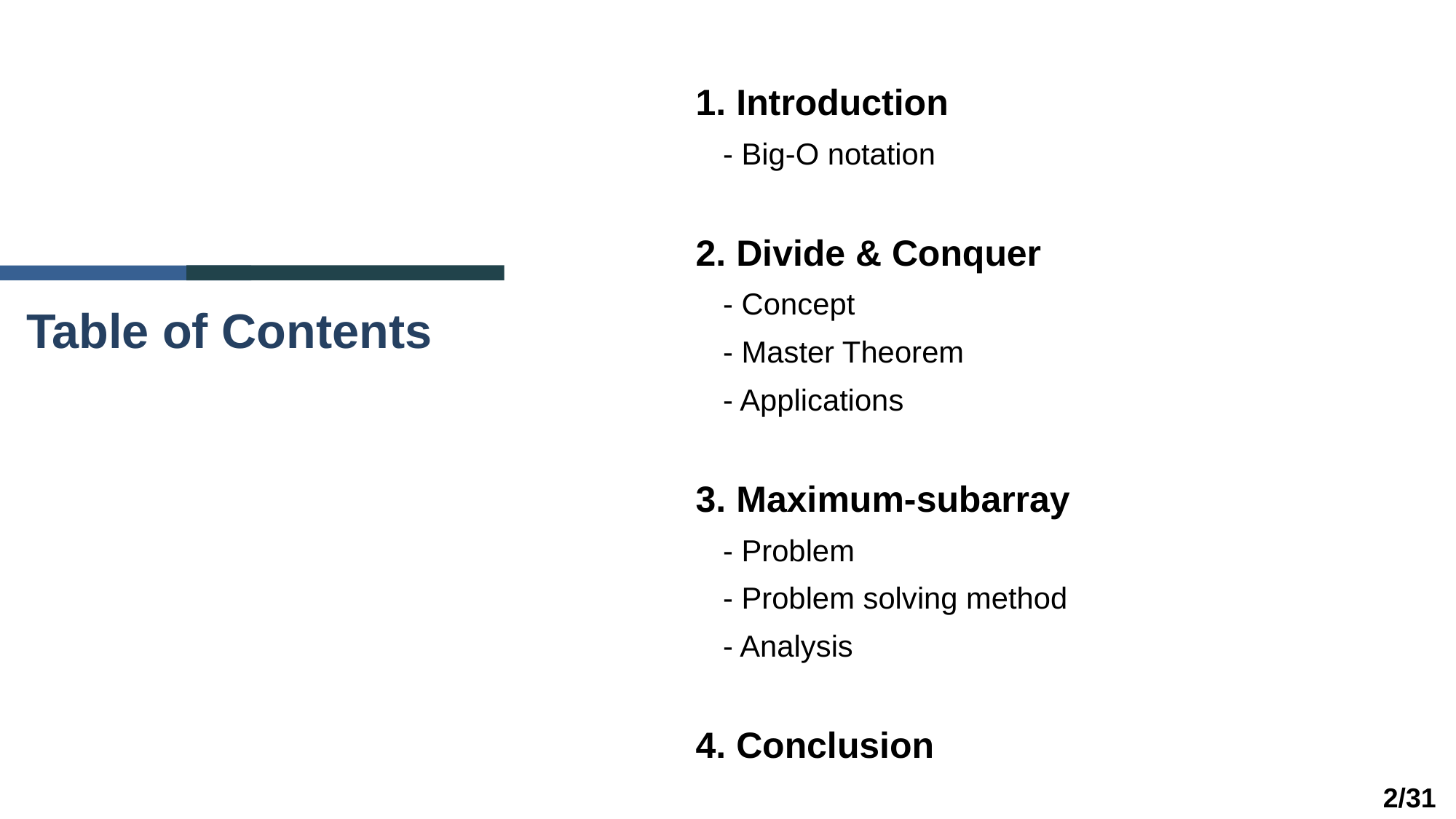

1. Introduction
	- Big-O notation

2. Divide & Conquer
	- Concept
	- Master Theorem
	- Applications

3. Maximum-subarray
	- Problem
	- Problem solving method
	- Analysis

4. Conclusion

Table of Contents
2/31